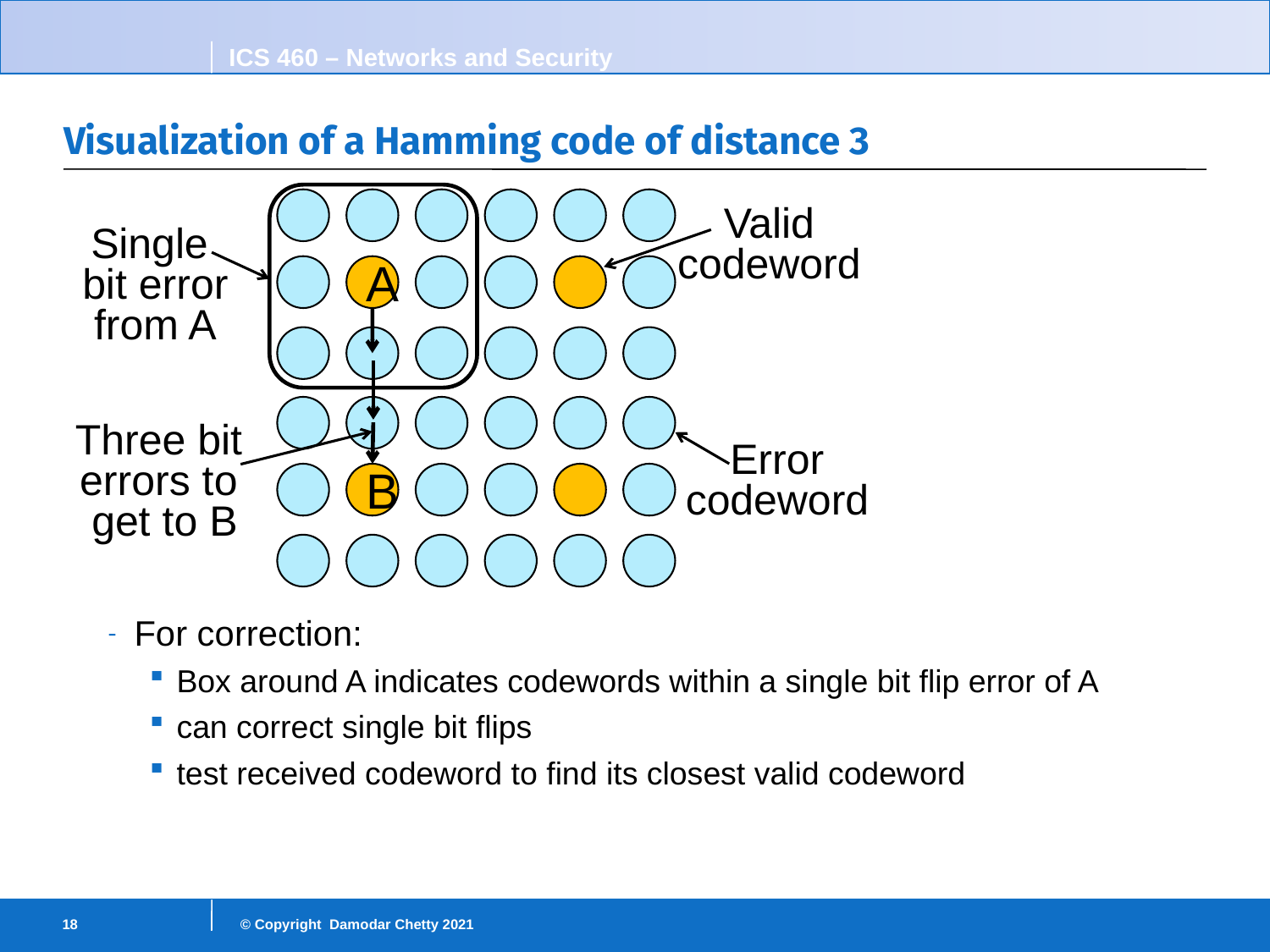

# Visualization of a Hamming code of distance 3

Valid
codeword

A

B

Single
bit error
from A
Three bit
errors to
get to B
Error
codeword
For correction:
Box around A indicates codewords within a single bit flip error of A
can correct single bit flips
test received codeword to find its closest valid codeword

18